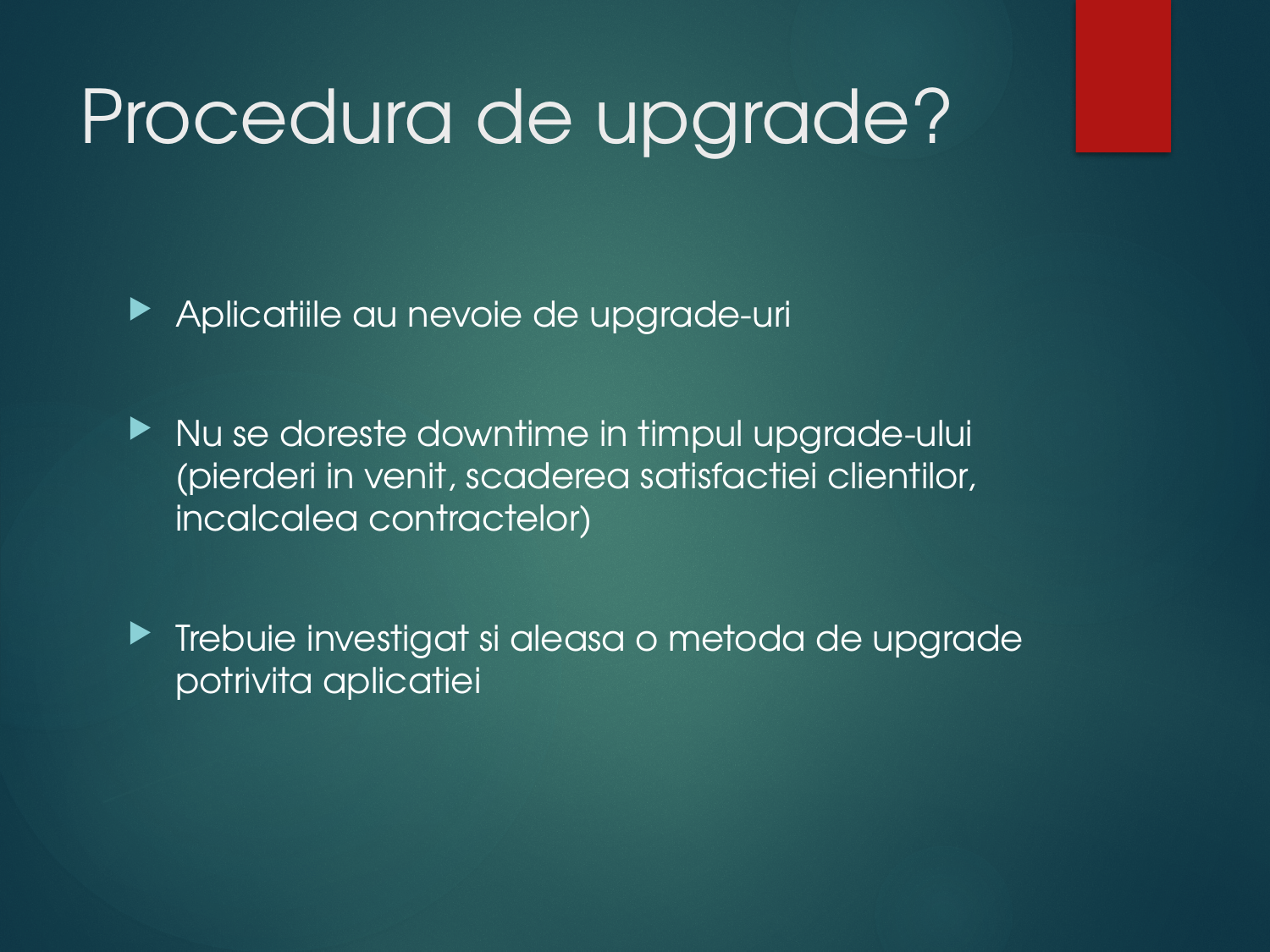

# Procedura de upgrade?
Aplicatiile au nevoie de upgrade-uri

Nu se doreste downtime in timpul upgrade-ului (pierderi in venit, scaderea satisfactiei clientilor, incalcalea contractelor)

Trebuie investigat si aleasa o metoda de upgrade potrivita aplicatiei